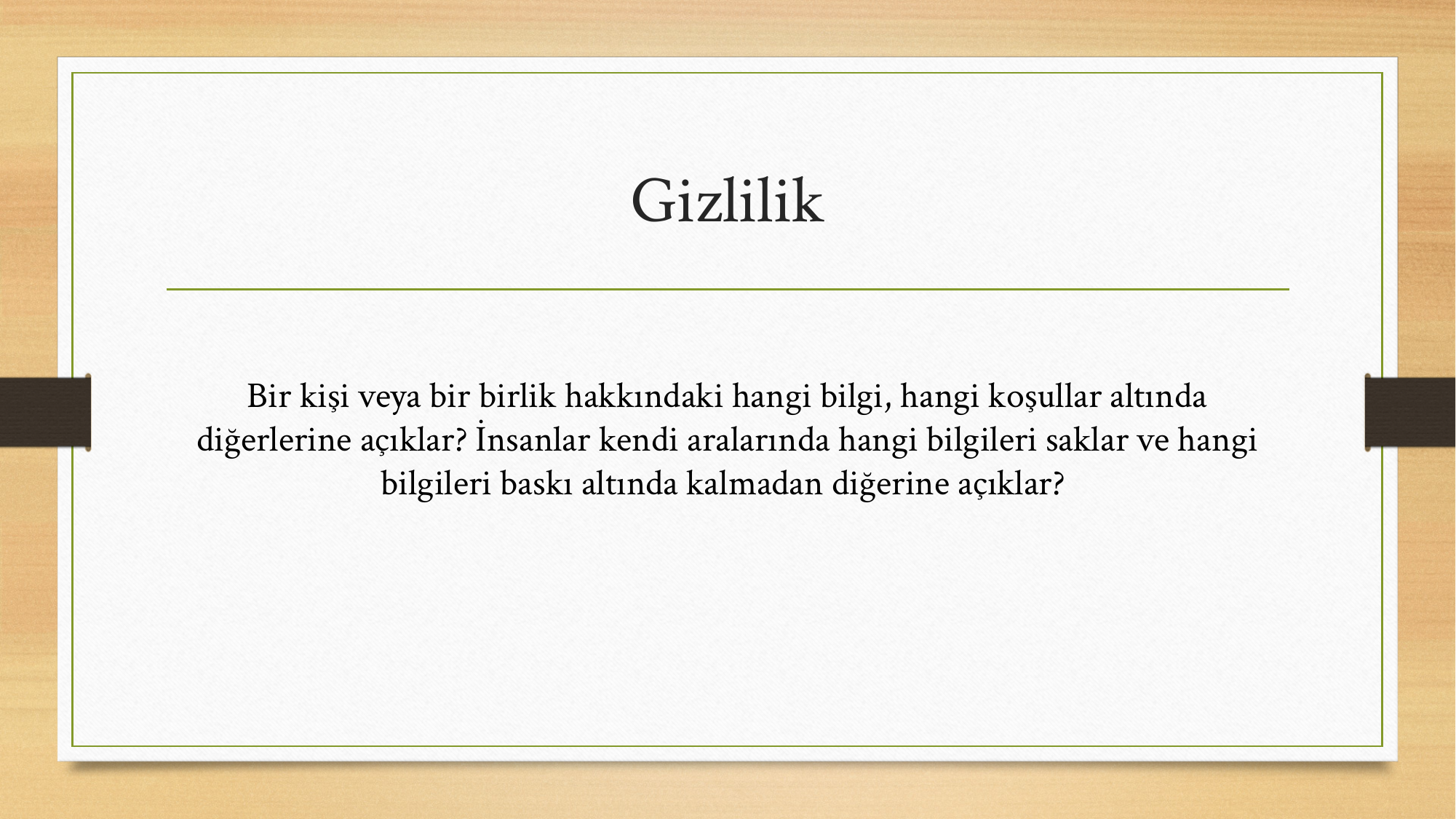

# Gizlilik

Bir kişi veya bir birlik hakkındaki hangi bilgi, hangi koşullar altında diğerlerine açıklar? İnsanlar kendi aralarında hangi bilgileri saklar ve hangi bilgileri baskı altında kalmadan diğerine açıklar?